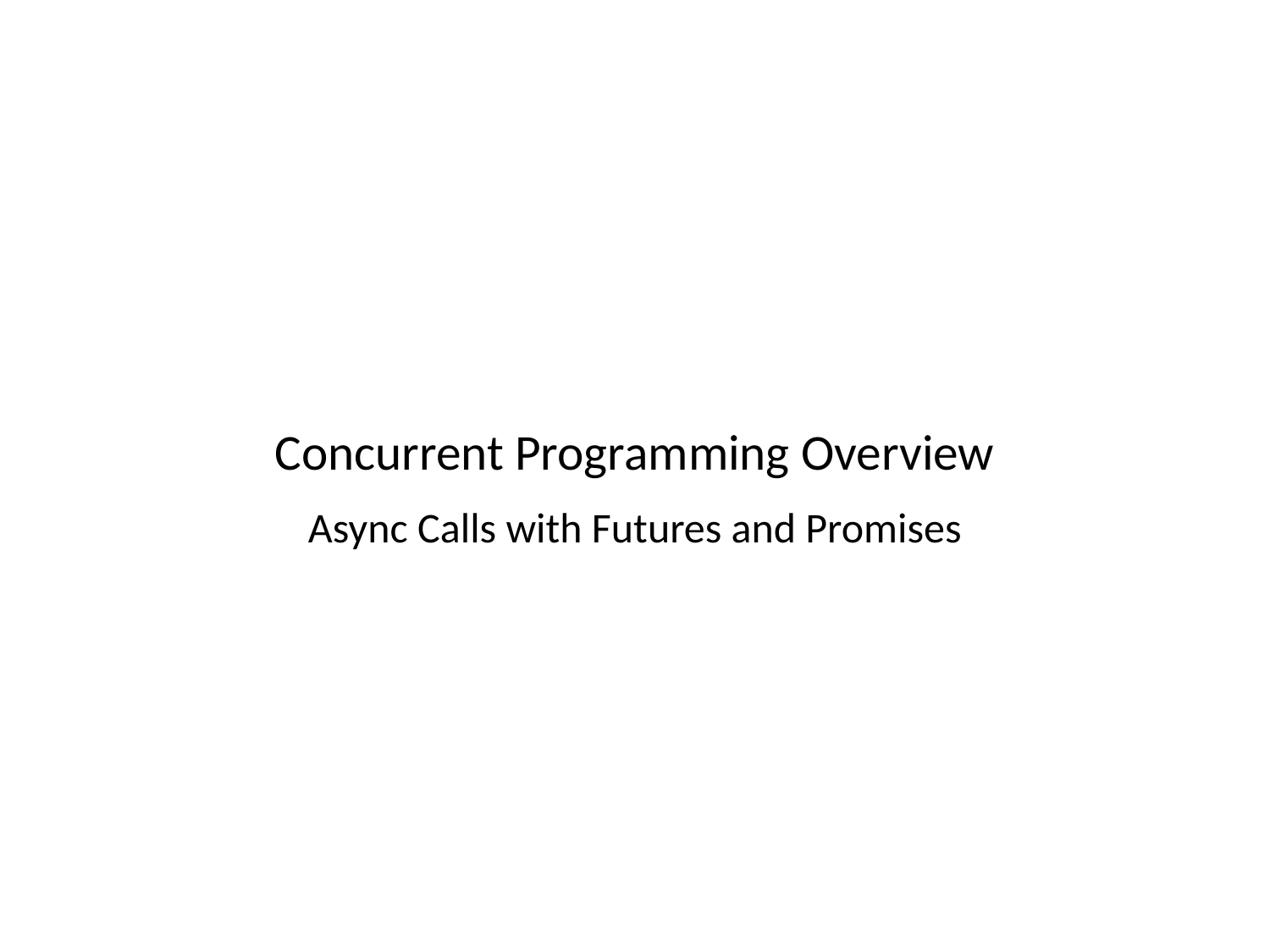

# Concurrent Programming Overview
Async Calls with Futures and Promises